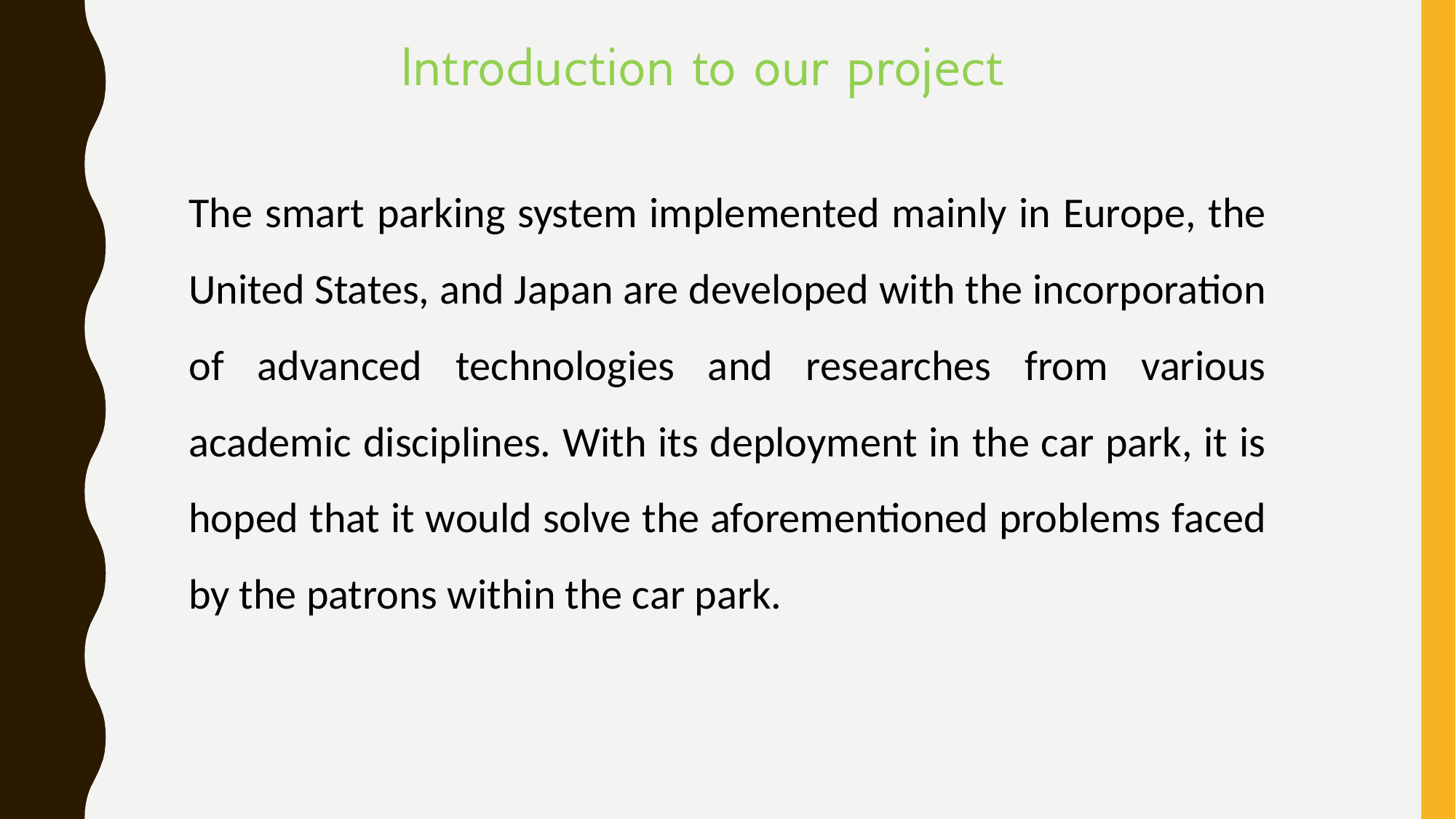

Introduction to our project

The smart parking system implemented mainly in Europe, the United States, and Japan are developed with the incorporation of advanced technologies and researches from various academic disciplines. With its deployment in the car park, it is hoped that it would solve the aforementioned problems faced by the patrons within the car park.